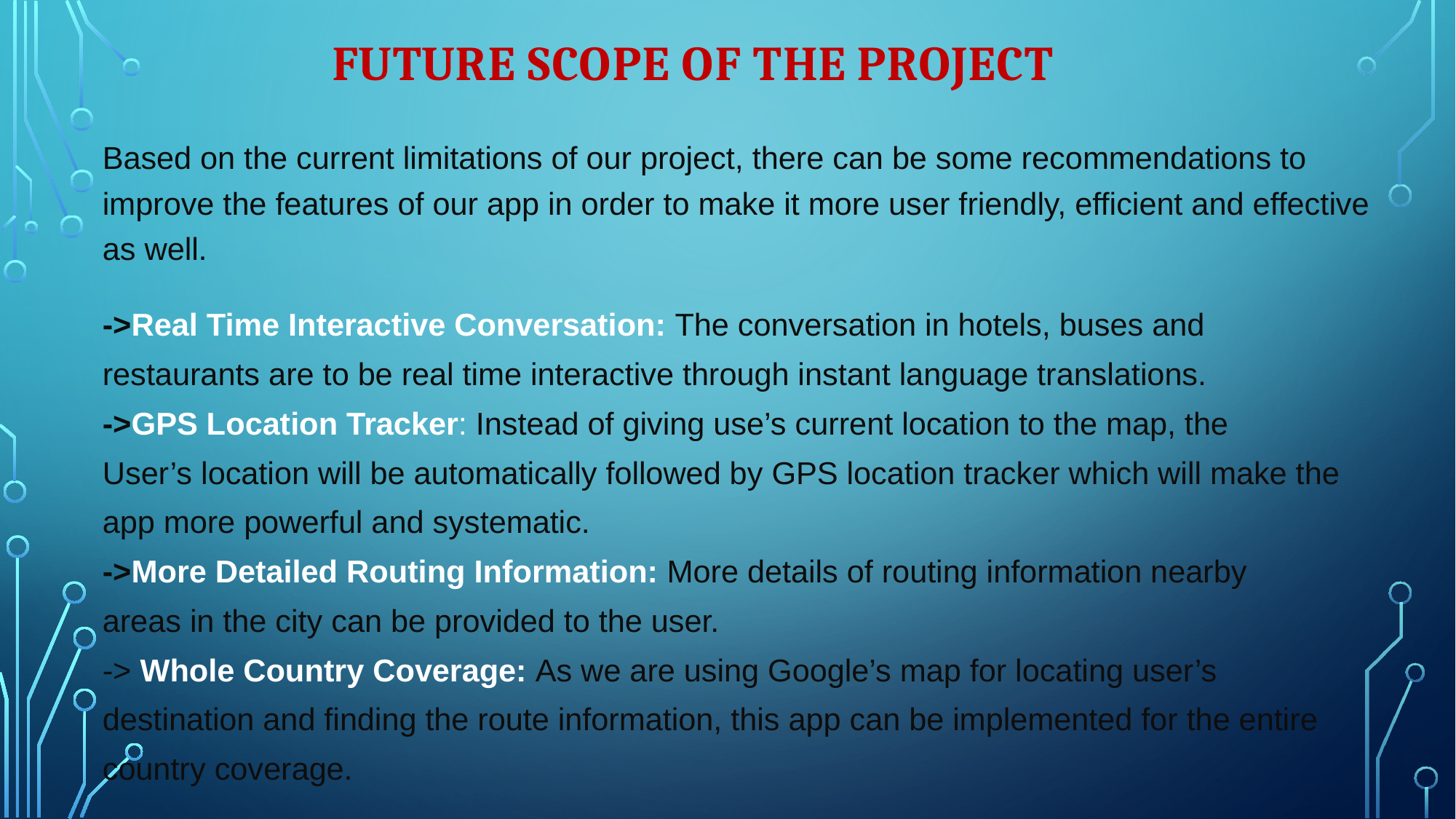

# Future Scope of the Project
Based on the current limitations of our project, there can be some recommendations to improve the features of our app in order to make it more user friendly, efficient and effective as well.

->Real Time Interactive Conversation: The conversation in hotels, buses and
restaurants are to be real time interactive through instant language translations.
->GPS Location Tracker: Instead of giving use’s current location to the map, the
User’s location will be automatically followed by GPS location tracker which will make the
app more powerful and systematic.
->More Detailed Routing Information: More details of routing information nearby
areas in the city can be provided to the user.
-> Whole Country Coverage: As we are using Google’s map for locating user’s
destination and finding the route information, this app can be implemented for the entire
country coverage.